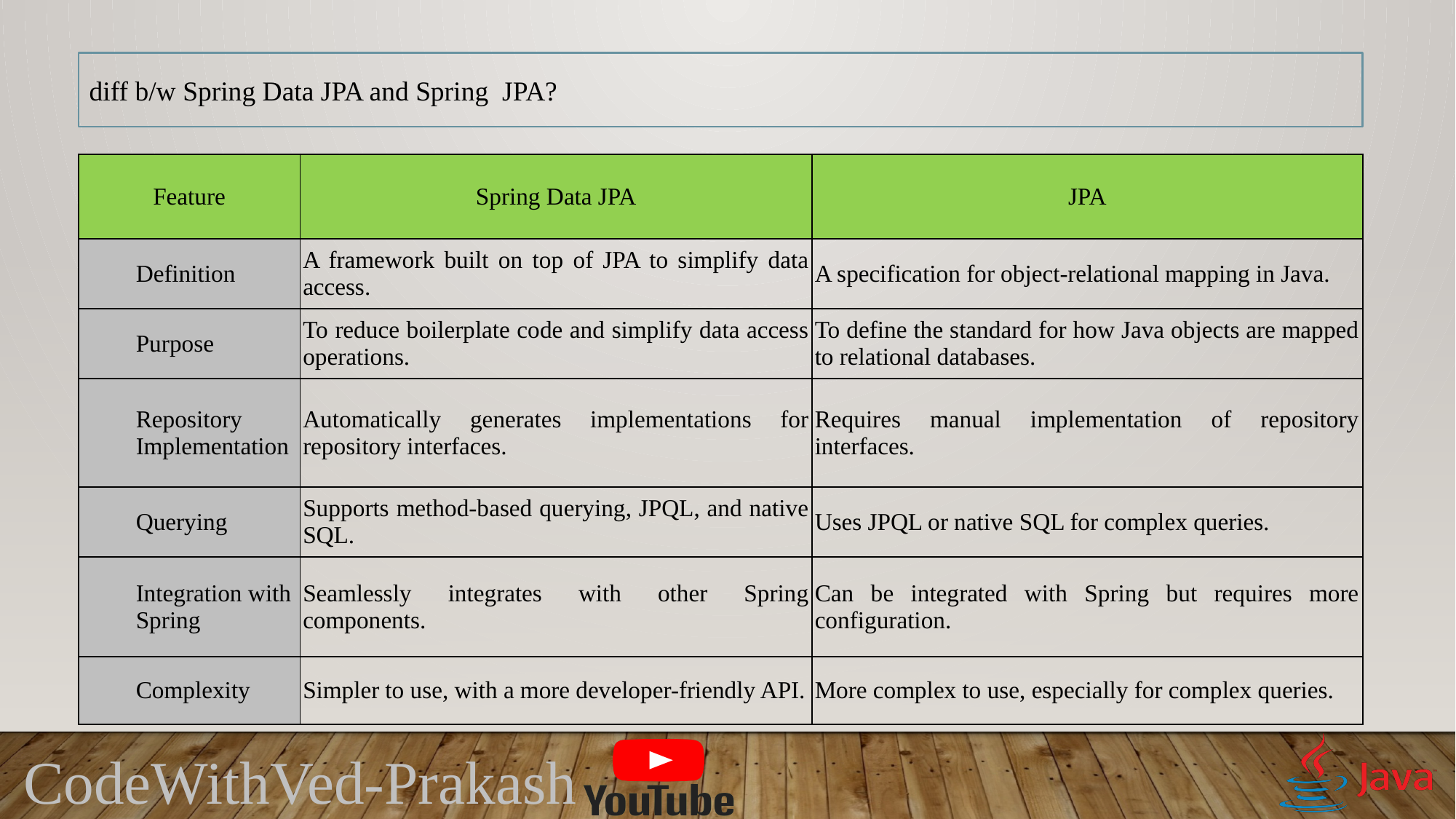

diff b/w Spring Data JPA and Spring  JPA?
| Feature | Spring Data JPA | JPA |
| --- | --- | --- |
| Definition | A framework built on top of JPA to simplify data access. | A specification for object-relational mapping in Java. |
| Purpose | To reduce boilerplate code and simplify data access operations. | To define the standard for how Java objects are mapped to relational databases. |
| Repository Implementation | Automatically generates implementations for repository interfaces. | Requires manual implementation of repository interfaces. |
| Querying | Supports method-based querying, JPQL, and native SQL. | Uses JPQL or native SQL for complex queries. |
| Integration with Spring | Seamlessly integrates with other Spring components. | Can be integrated with Spring but requires more configuration. |
| Complexity | Simpler to use, with a more developer-friendly API. | More complex to use, especially for complex queries. |